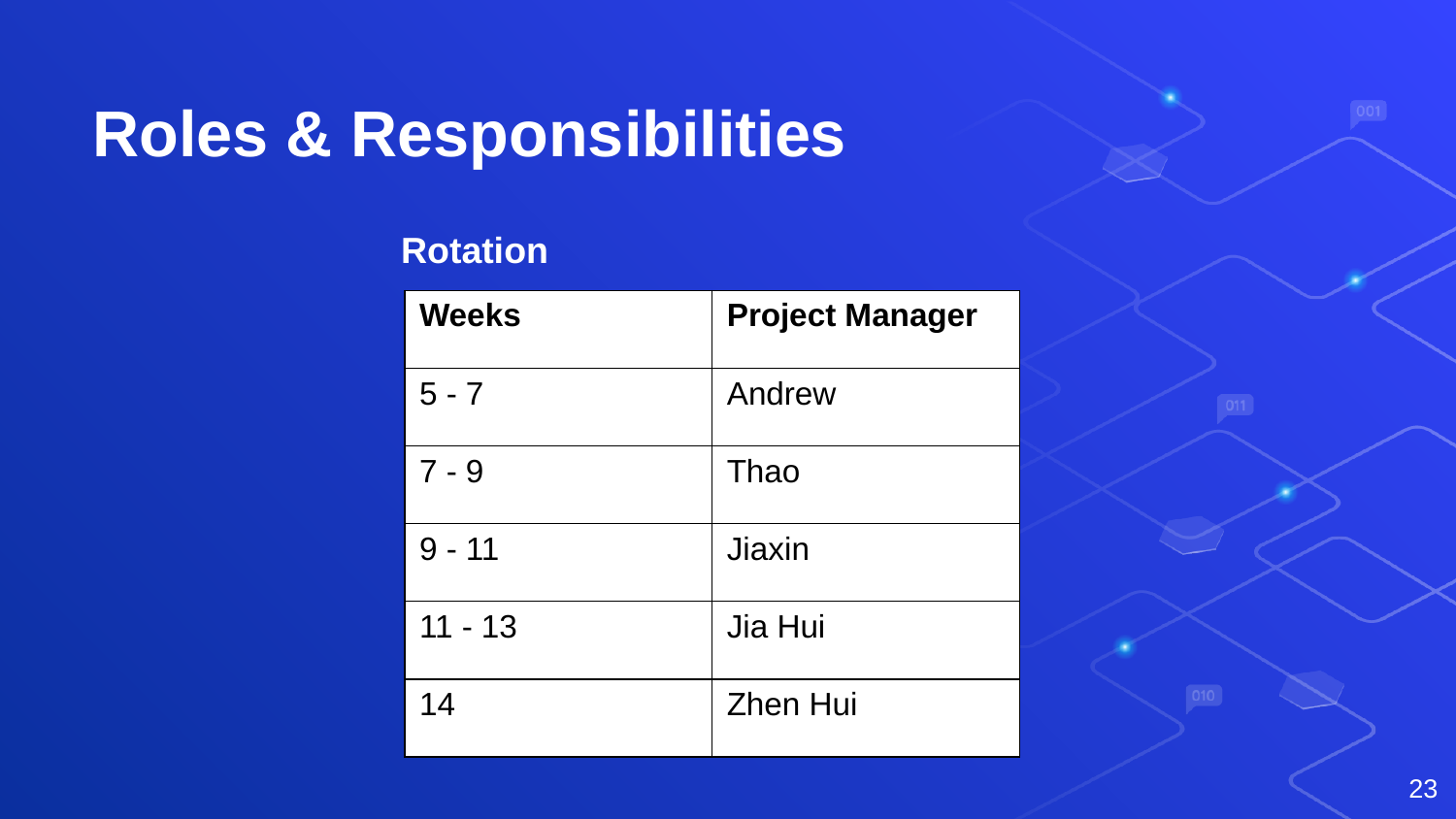

# Roles & Responsibilities
Rotation

| Weeks | Project Manager |
| --- | --- |
| 5 - 7 | Andrew |
| 7 - 9 | Thao |
| 9 - 11 | Jiaxin |
| 11 - 13 | Jia Hui |
| 14 | Zhen Hui |
23